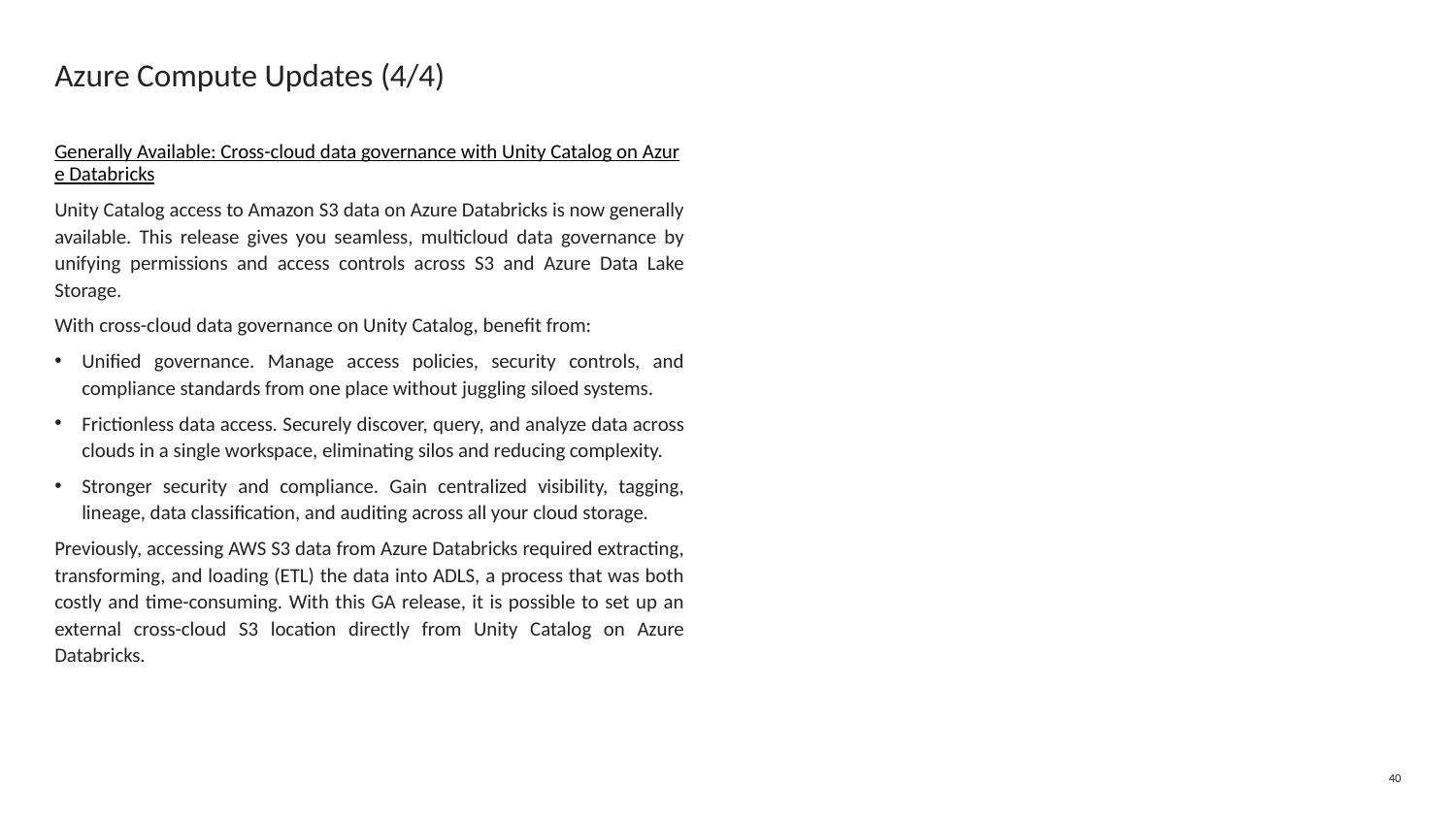

# Azure Compute Updates (4/4)
Generally Available: Cross-cloud data governance with Unity Catalog on Azure Databricks
Unity Catalog access to Amazon S3 data on Azure Databricks is now generally available. This release gives you seamless, multicloud data governance by unifying permissions and access controls across S3 and Azure Data Lake Storage.
With cross-cloud data governance on Unity Catalog, benefit from:
Unified governance. Manage access policies, security controls, and compliance standards from one place without juggling siloed systems.
Frictionless data access. Securely discover, query, and analyze data across clouds in a single workspace, eliminating silos and reducing complexity.
Stronger security and compliance. Gain centralized visibility, tagging, lineage, data classification, and auditing across all your cloud storage.
Previously, accessing AWS S3 data from Azure Databricks required extracting, transforming, and loading (ETL) the data into ADLS, a process that was both costly and time-consuming. With this GA release, it is possible to set up an external cross-cloud S3 location directly from Unity Catalog on Azure Databricks.